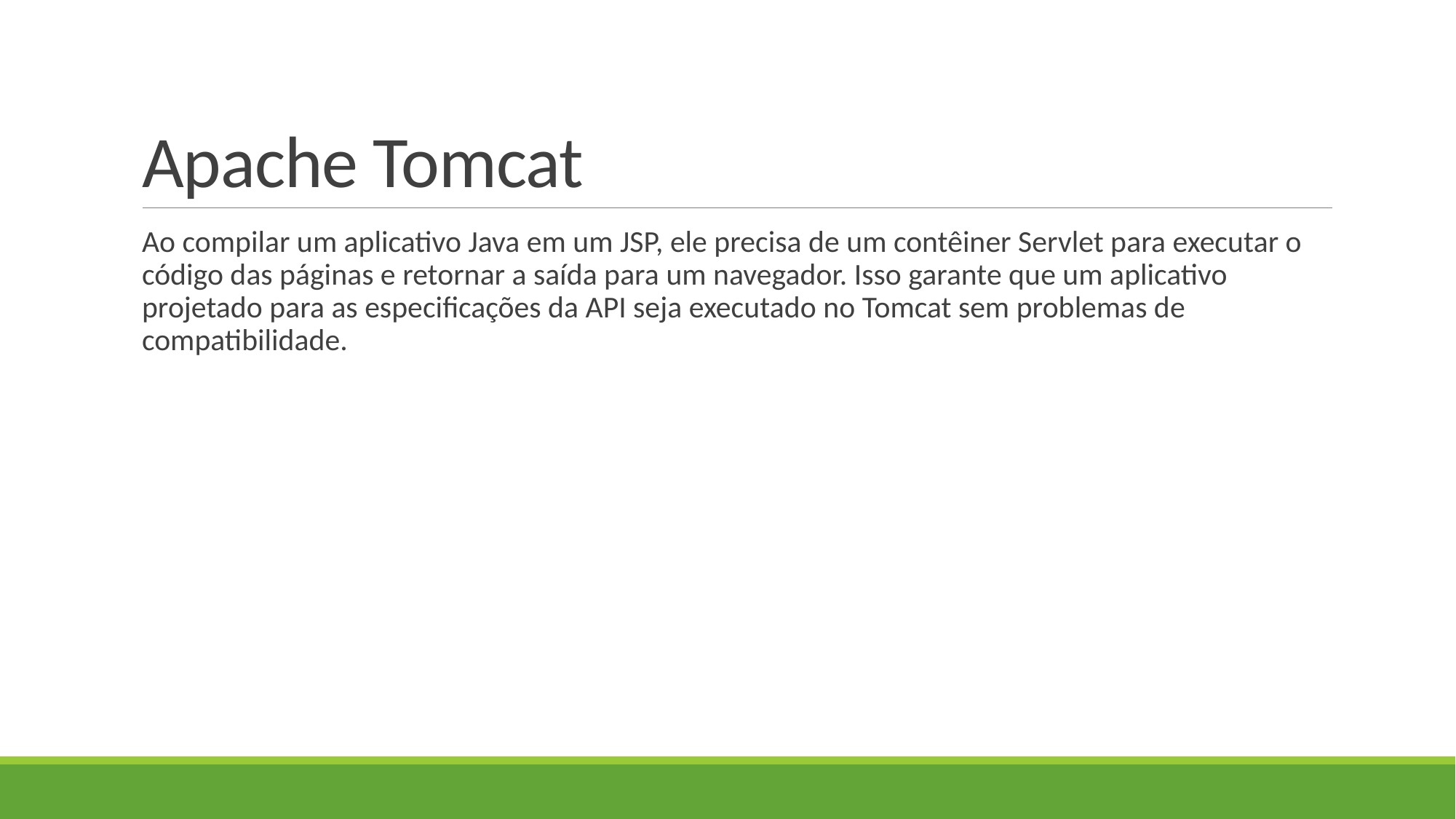

# Apache Tomcat
Ao compilar um aplicativo Java em um JSP, ele precisa de um contêiner Servlet para executar o código das páginas e retornar a saída para um navegador. Isso garante que um aplicativo projetado para as especificações da API seja executado no Tomcat sem problemas de compatibilidade.